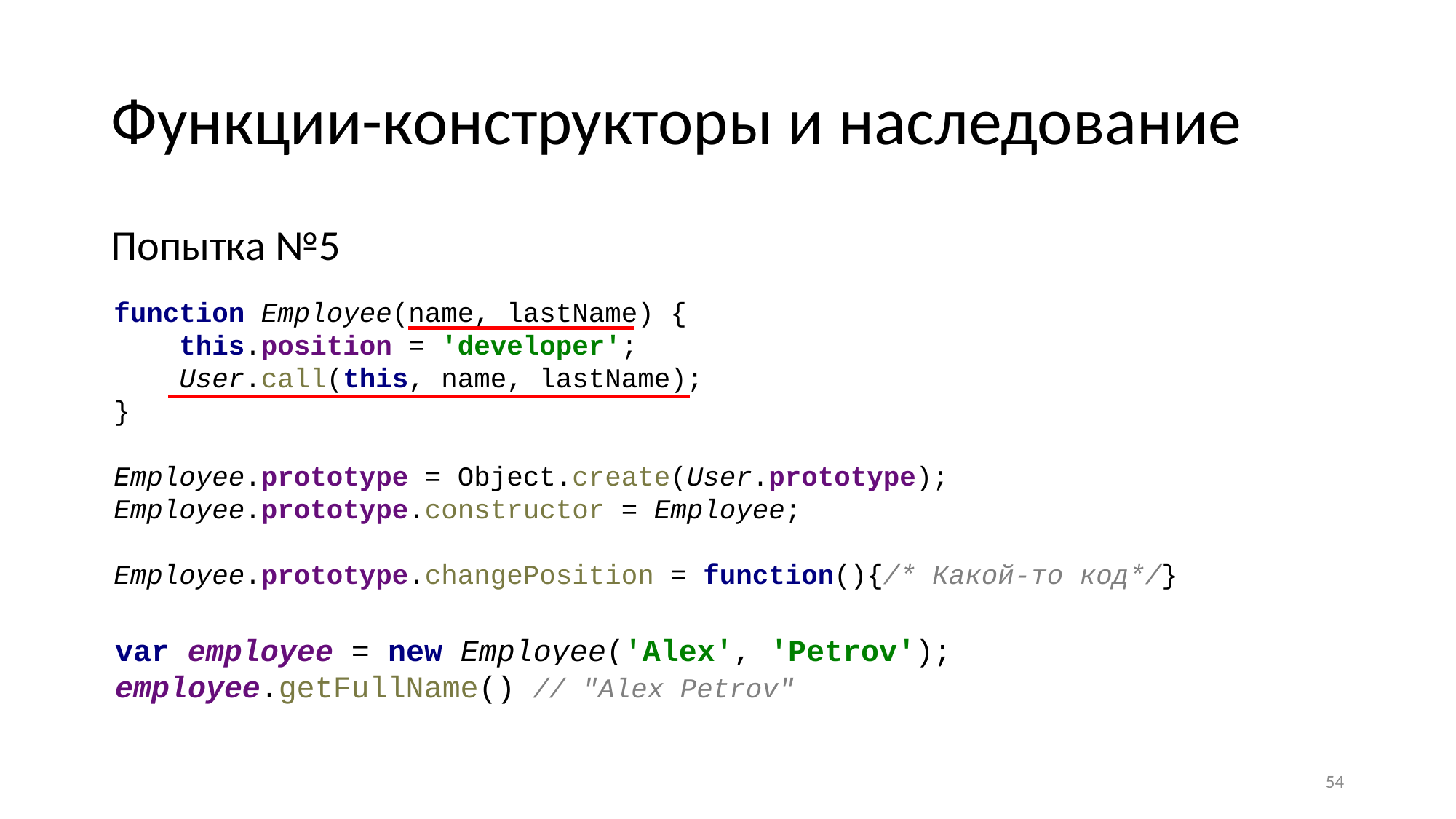

# Функции-конструкторы и наследование
Попытка №5

function Employee(name, lastName) {
    this.position = 'developer';
    User.call(this, name, lastName);
}
Employee.prototype = Object.create(User.prototype);
Employee.prototype.constructor = Employee;
Employee.prototype.changePosition = function(){/* Какой-то код*/}
var employee = new Employee('Alex', 'Petrov');
employee.getFullName()
// "Alex Petrov"
54